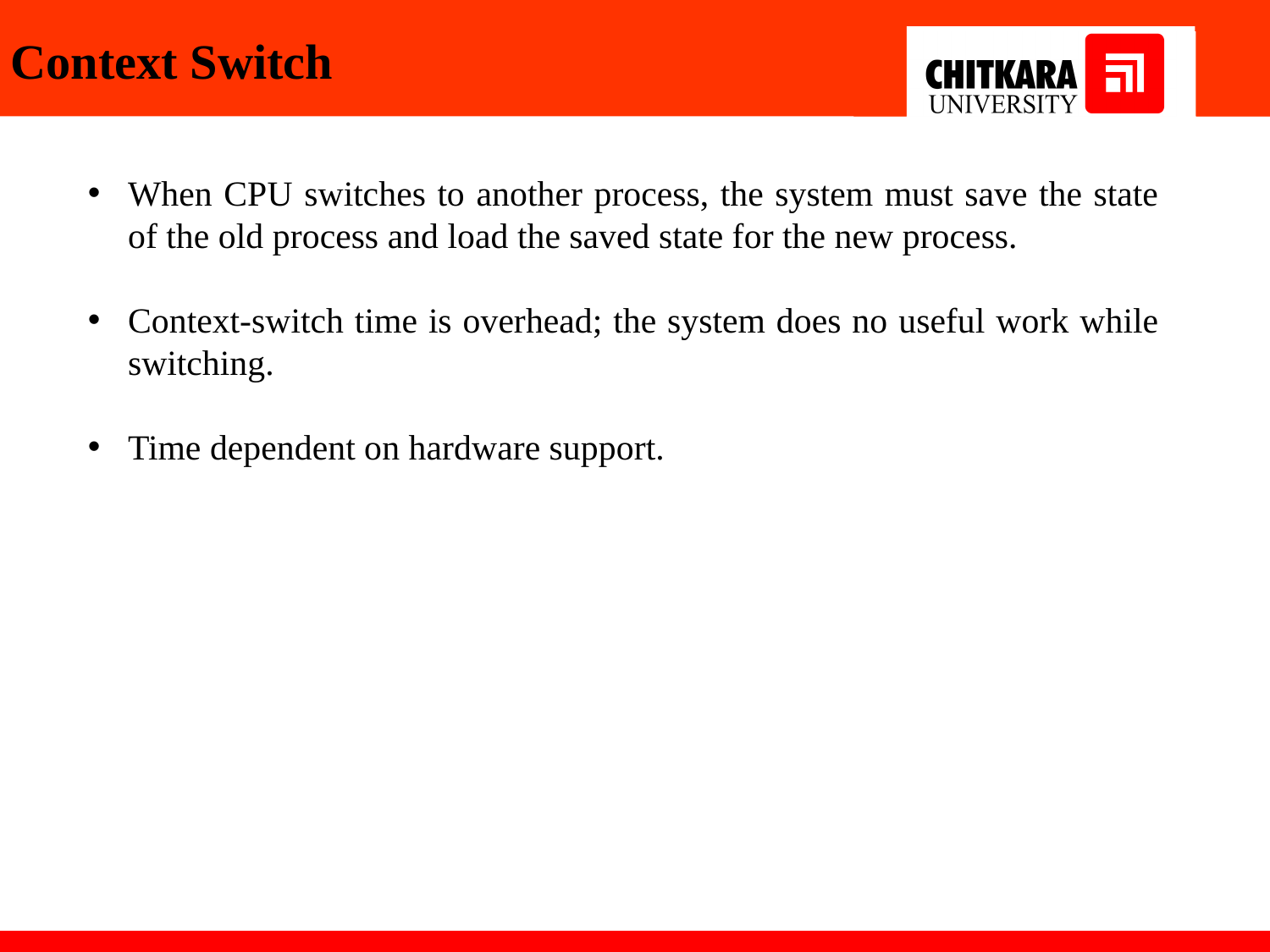

# Context Switch

When CPU switches to another process, the system must save the state of the old process and load the saved state for the new process.

Context-switch time is overhead; the system does no useful work while switching.

Time dependent on hardware support.